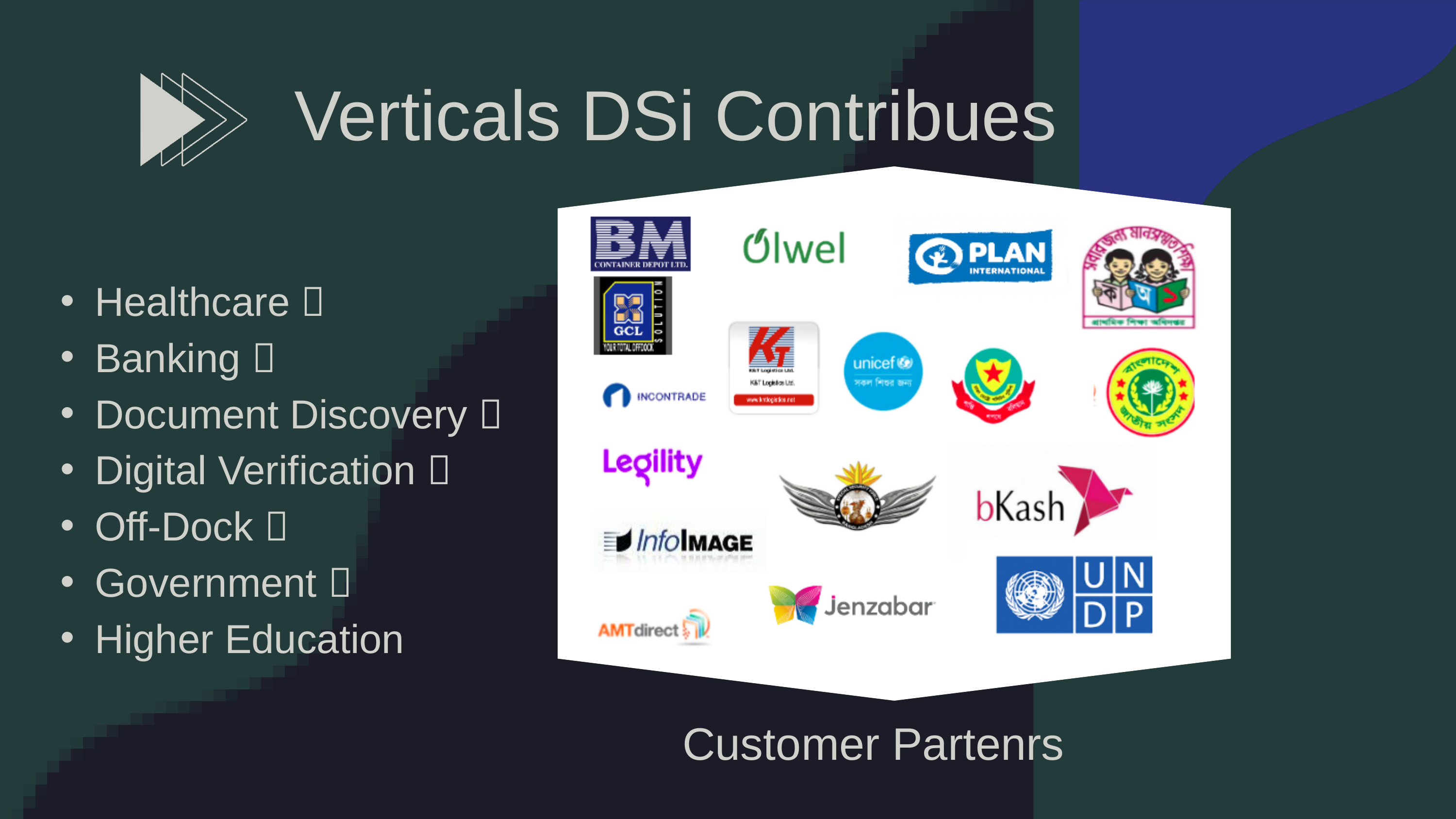

Verticals DSi Contribues

Healthcare ฀
Banking ฀
Document Discovery ฀
Digital Verification ฀
Off-Dock ฀
Government ฀
Higher Education
Customer Partenrs